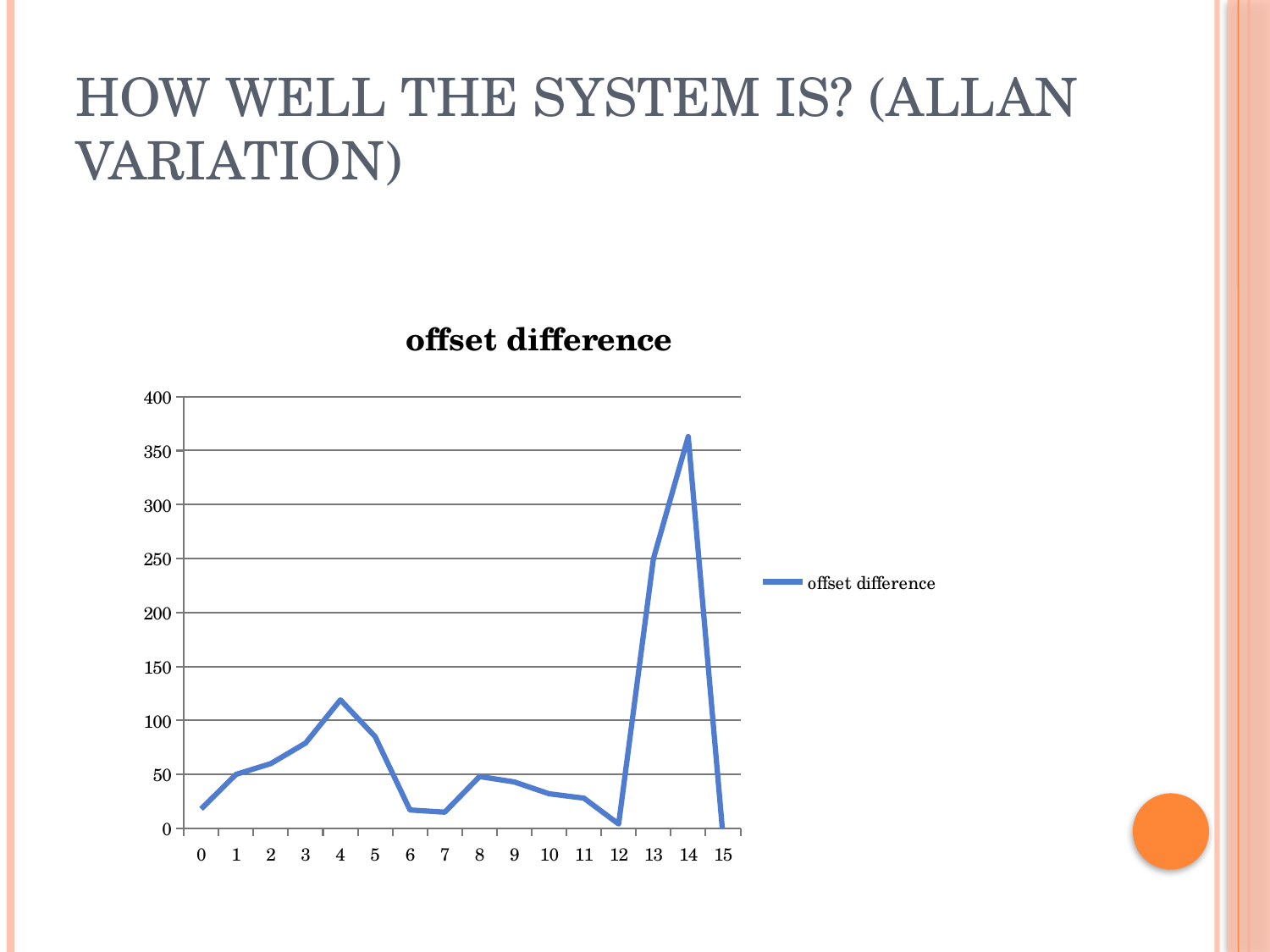

# How well the system is? (Allan Variation)

### Chart:

| Category |  |
|---|---|
| 0 | 18.0 |
| 1 | 50.0 |
| 2 | 60.0 |
| 3 | 79.0 |
| 4 | 119.0 |
| 5 | 85.0 |
| 6 | 17.0 |
| 7 | 15.0 |
| 8 | 48.0 |
| 9 | 43.0 |
| 10 | 32.0 |
| 11 | 28.0 |
| 12 | 4.0 |
| 13 | 250.0 |
| 14 | 363.0 |
| 15 | -8.0 |